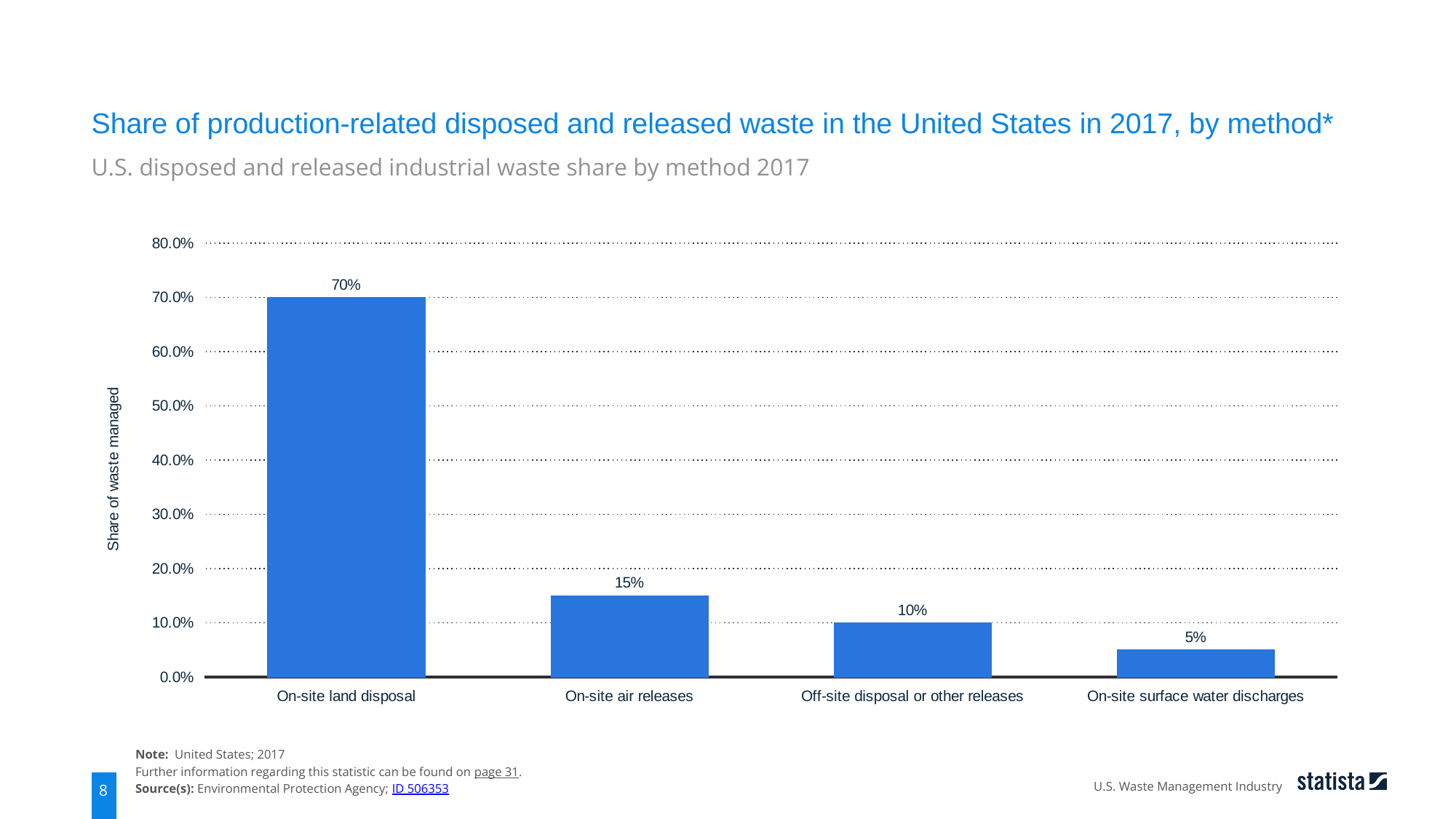

Share of production-related disposed and released waste in the United States in 2017, by method*
U.S. disposed and released industrial waste share by method 2017

### Chart

| Category | data |
|---|---|
| On-site land disposal | 0.7 |
| On-site air releases | 0.15 |
| Off-site disposal or other releases | 0.1 |
| On-site surface water discharges | 0.05 |
Note:  United States; 2017
Further information regarding this statistic can be found on page 31.
Source(s): Environmental Protection Agency; ID 506353
U.S. Waste Management Industry

8